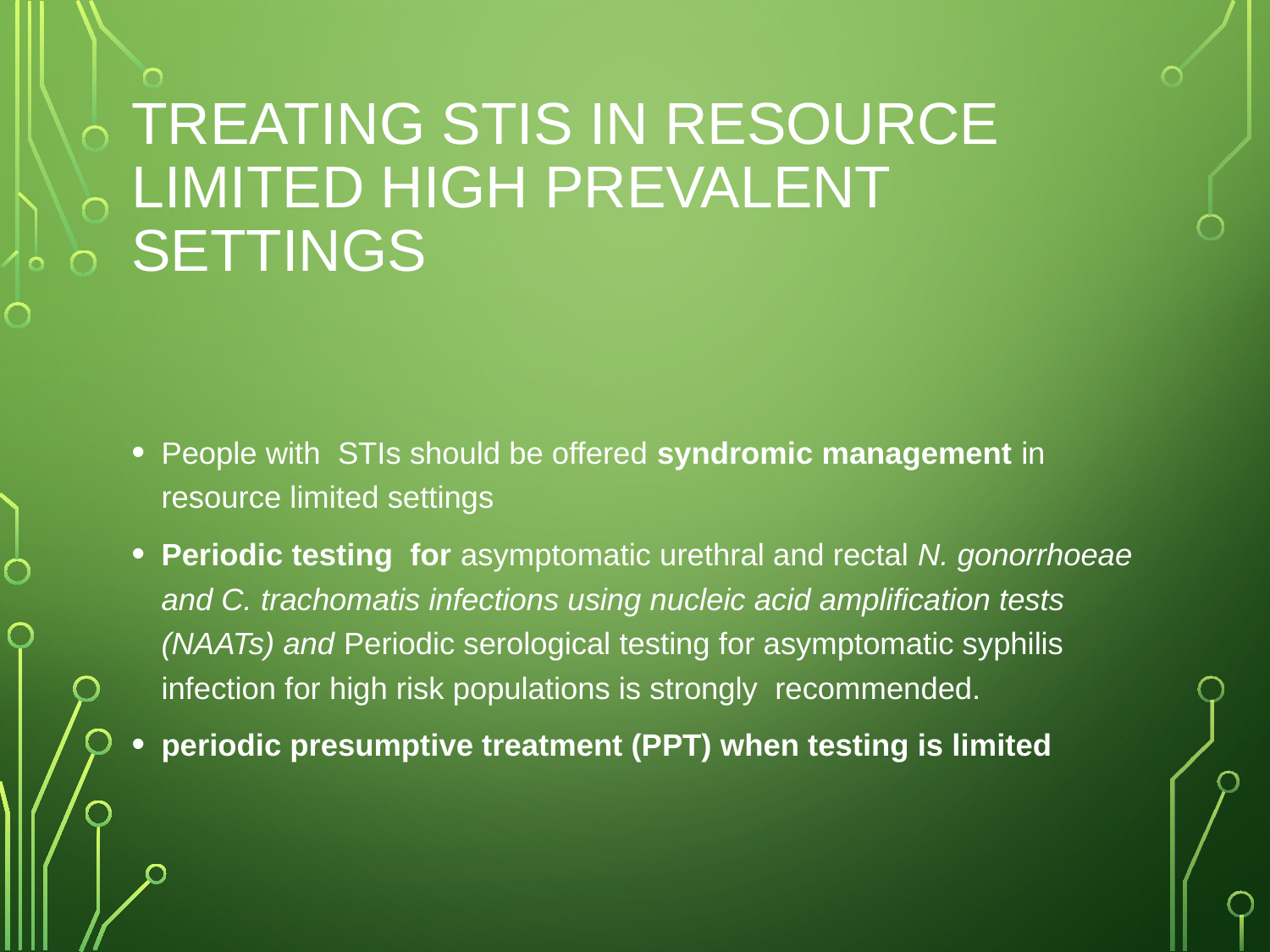

# Treating STIs in resource limited high prevalent settings

People with  STIs should be offered syndromic management in resource limited settings
Periodic testing  for asymptomatic urethral and rectal N. gonorrhoeae and C. trachomatis infections using nucleic acid amplification tests (NAATs) and Periodic serological testing for asymptomatic syphilis infection for high risk populations is strongly  recommended.
periodic presumptive treatment (PPT) when testing is limited